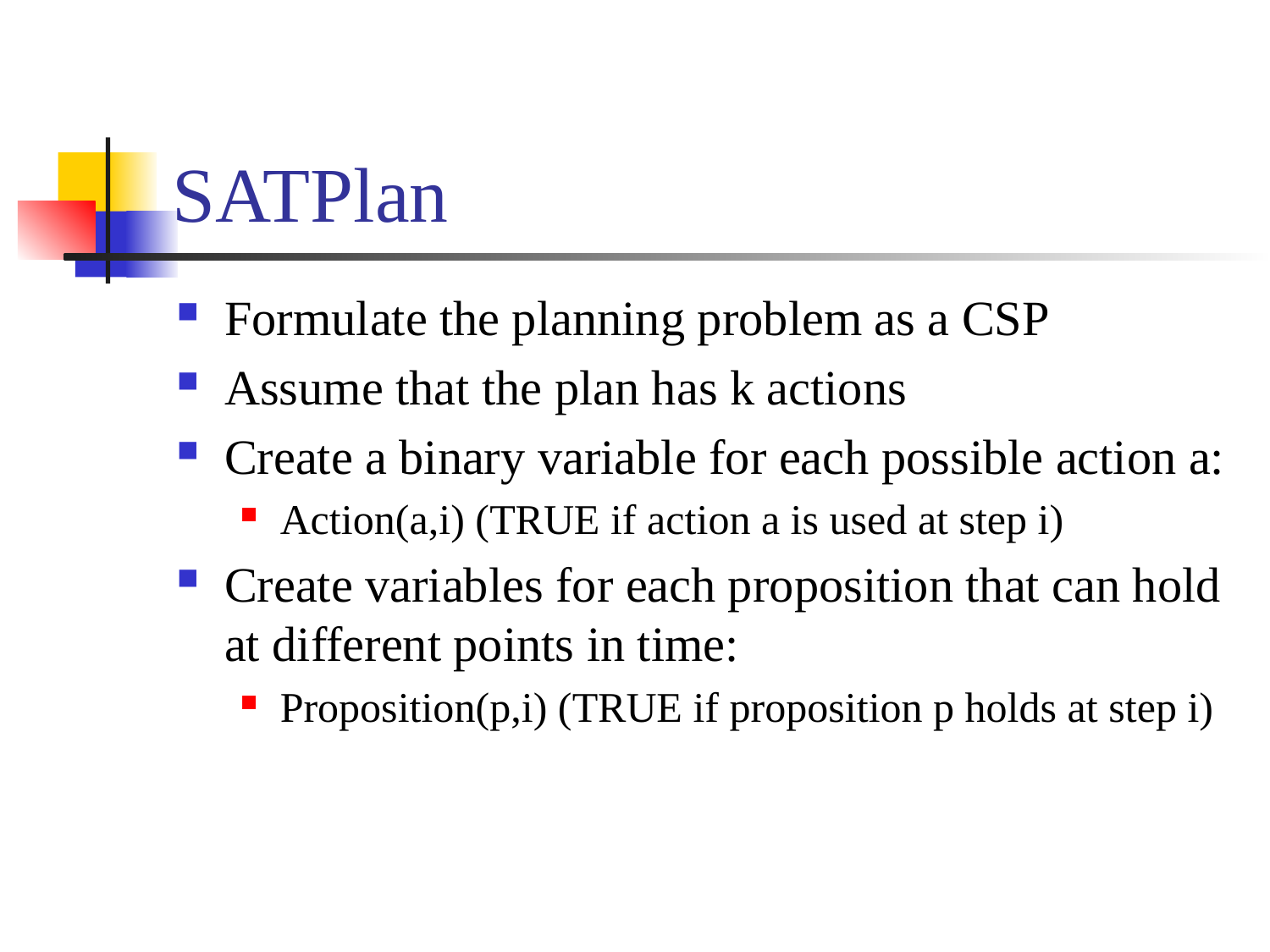

# SATPlan
Formulate the planning problem as a CSP
Assume that the plan has k actions
Create a binary variable for each possible action a:
Action(a,i) (TRUE if action a is used at step i)
Create variables for each proposition that can hold at different points in time:
Proposition(p,i) (TRUE if proposition p holds at step i)